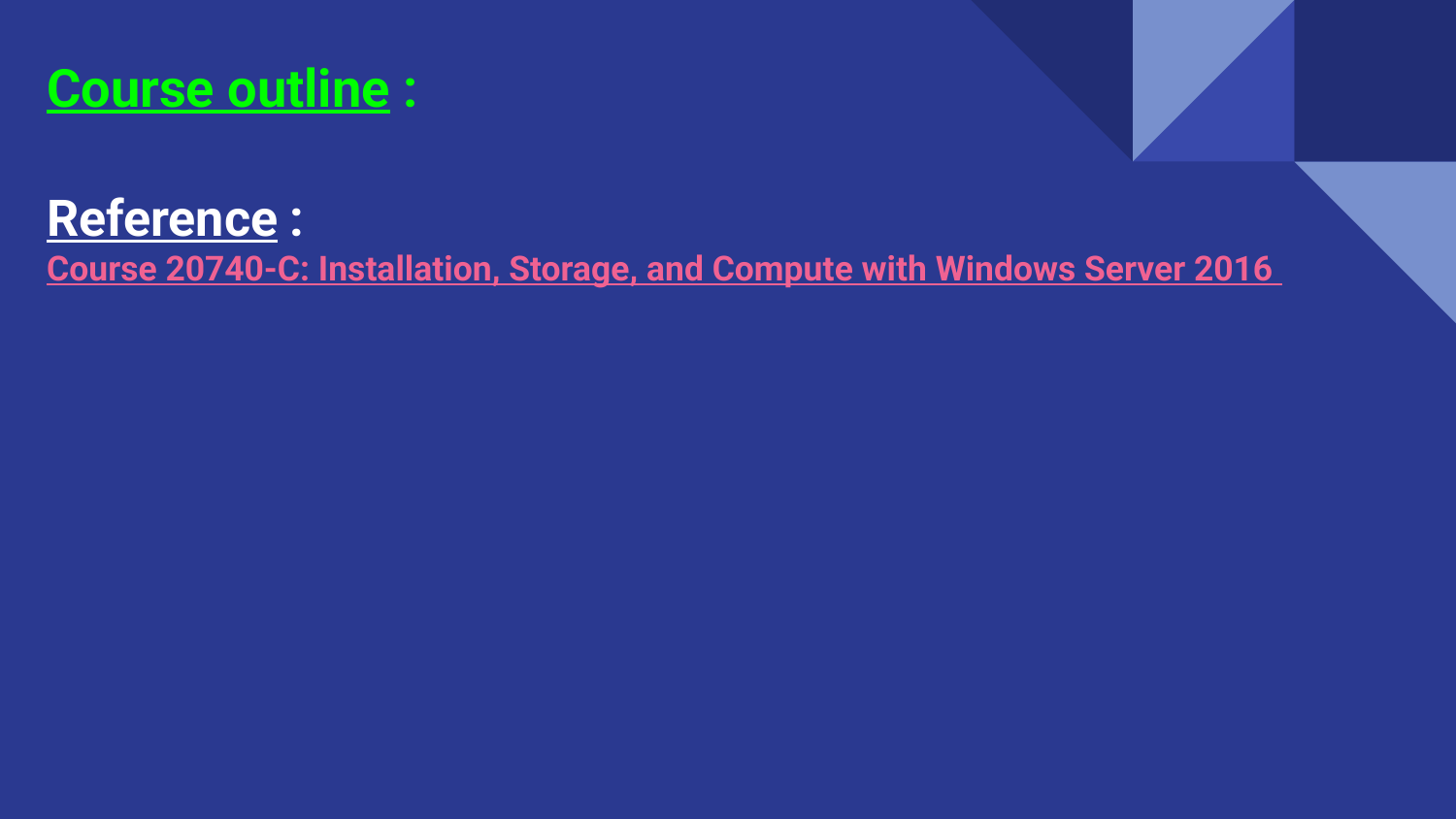

# Course outline :

Reference : Course 20740-C: Installation, Storage, and Compute with Windows Server 2016